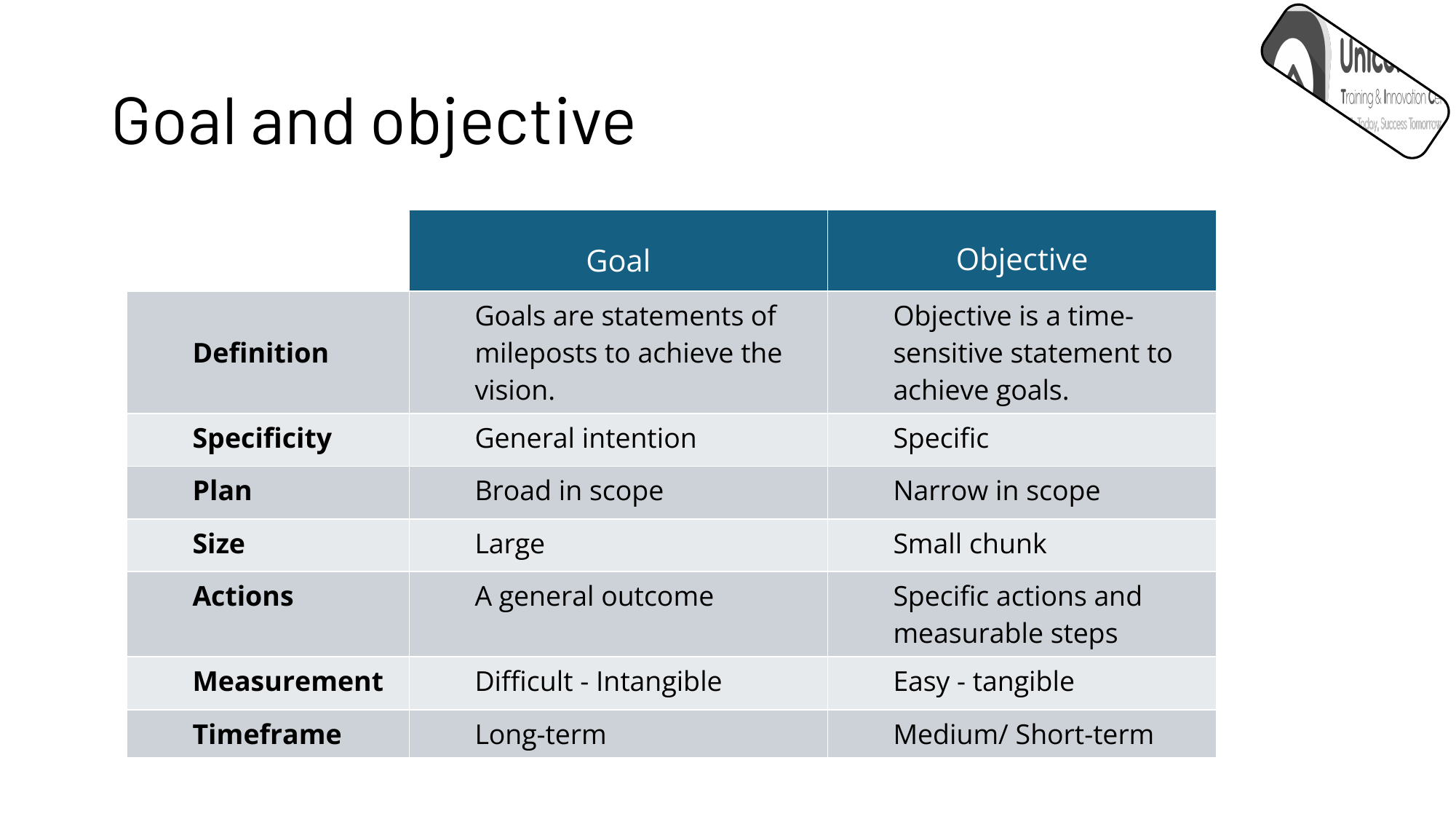

# Goal and objective
|  | Goal | Objective |
| --- | --- | --- |
| Definition | Goals are statements of mileposts to achieve the vision. | Objective is a time-sensitive statement to achieve goals. |
| Specificity | General intention | Specific |
| Plan | Broad in scope | Narrow in scope |
| Size | Large | Small chunk |
| Actions | A general outcome | Specific actions and measurable steps |
| Measurement | Difficult - Intangible | Easy - tangible |
| Timeframe | Long-term | Medium/ Short-term |